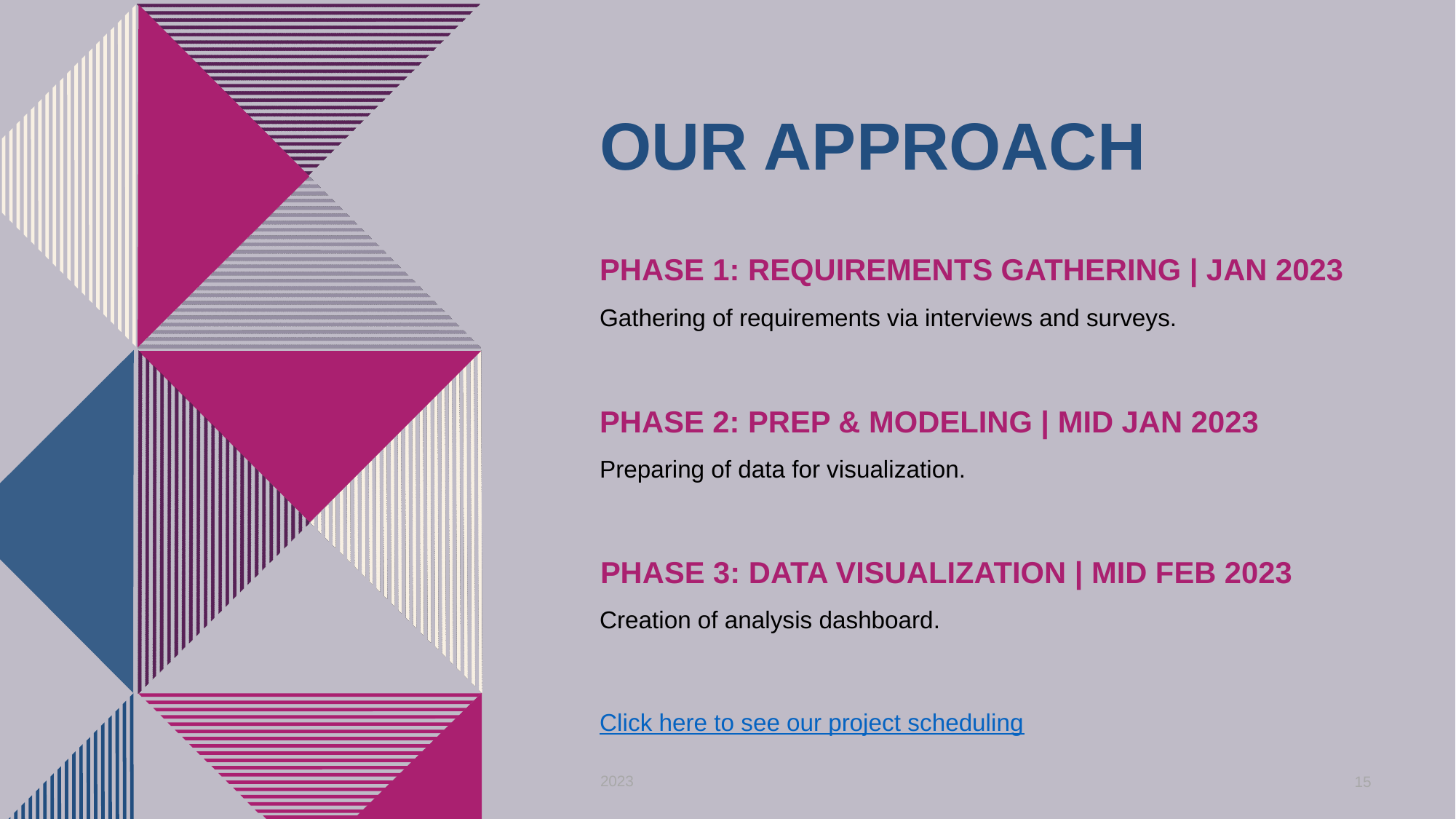

# Our Approach
PHASE 1: Requirements Gathering | Jan 2023
Gathering of requirements via interviews and surveys.
PHASE 2: Prep & Modeling | Mid Jan 2023
Preparing of data for visualization.
PHASE 3: Data Visualization | MiD FeB 2023
Creation of analysis dashboard.

Click here to see our project scheduling
2023
15